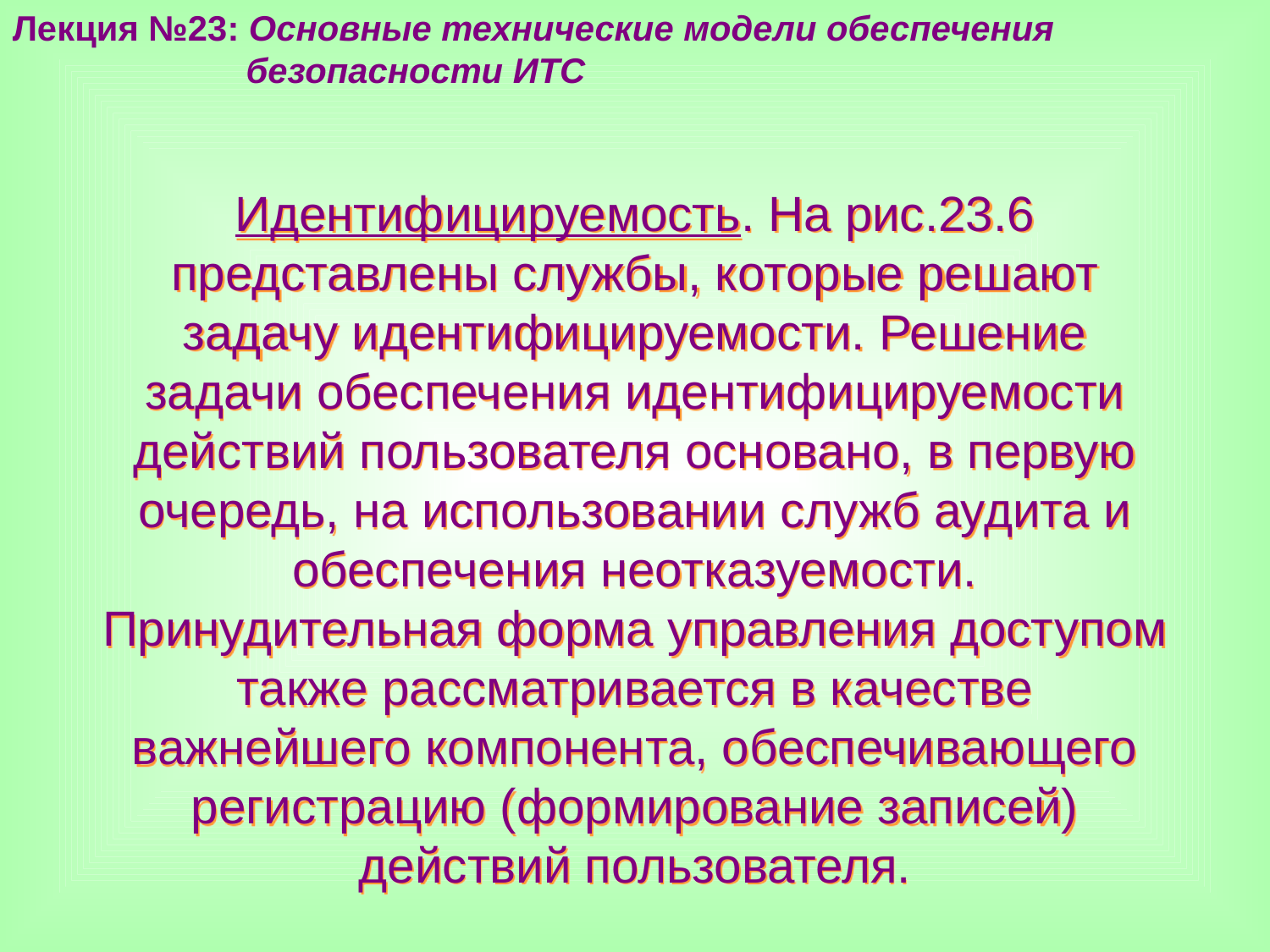

Лекция №23: Основные технические модели обеспечения
                        безопасности ИТС
Идентифицируемость. На рис.23.6 представлены службы, которые решают задачу идентифицируемости. Решение задачи обеспечения идентифицируемости действий пользователя основано, в первую очередь, на использовании служб аудита и обеспечения неотказуемости. Принудительная форма управления доступом также рассматривается в качестве важнейшего компонента, обеспечивающего регистрацию (формирование записей) действий пользователя.